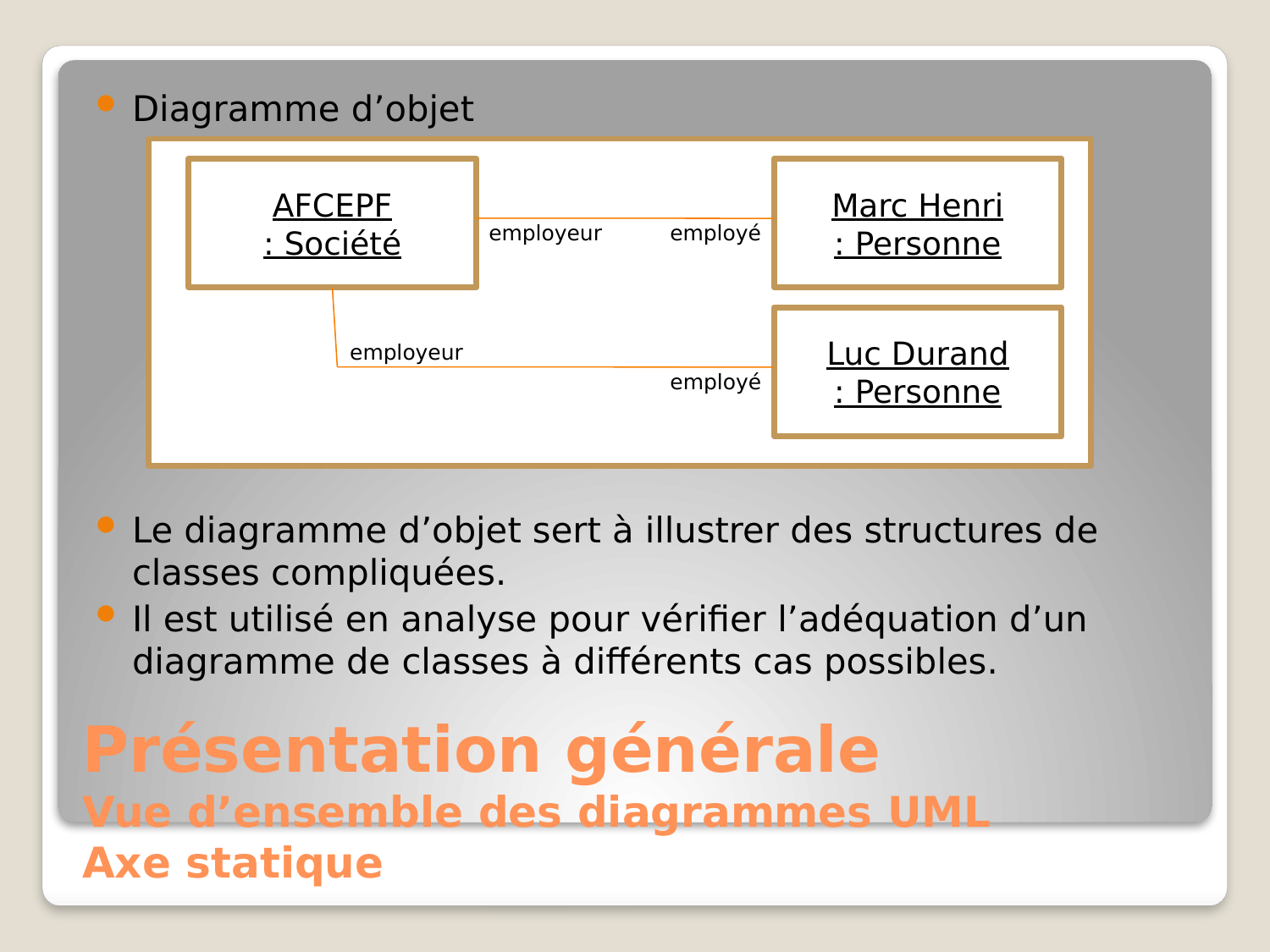

Diagramme d’objet

Le diagramme d’objet sert à illustrer des structures de classes compliquées.
Il est utilisé en analyse pour vérifier l’adéquation d’un diagramme de classes à différents cas possibles.

AFCEPF
: Société
Marc Henri
: Personne
employeur
employé
employeur
Luc Durand
: Personne
employé
# Présentation générale Vue d’ensemble des diagrammes UML Axe statique